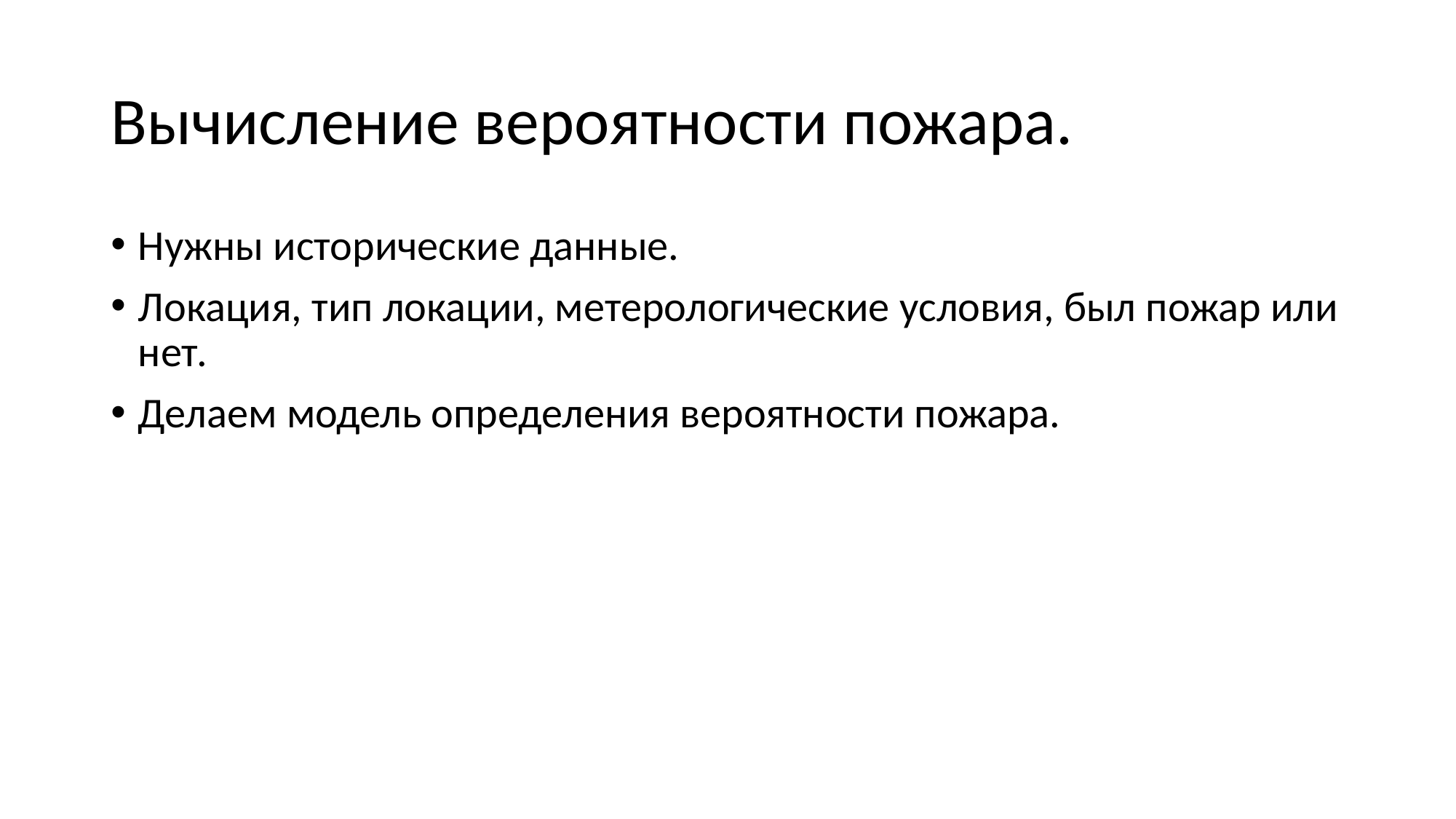

# Вычисление вероятности пожара.
Нужны исторические данные.
Локация, тип локации, метерологические условия, был пожар или нет.
Делаем модель определения вероятности пожара.